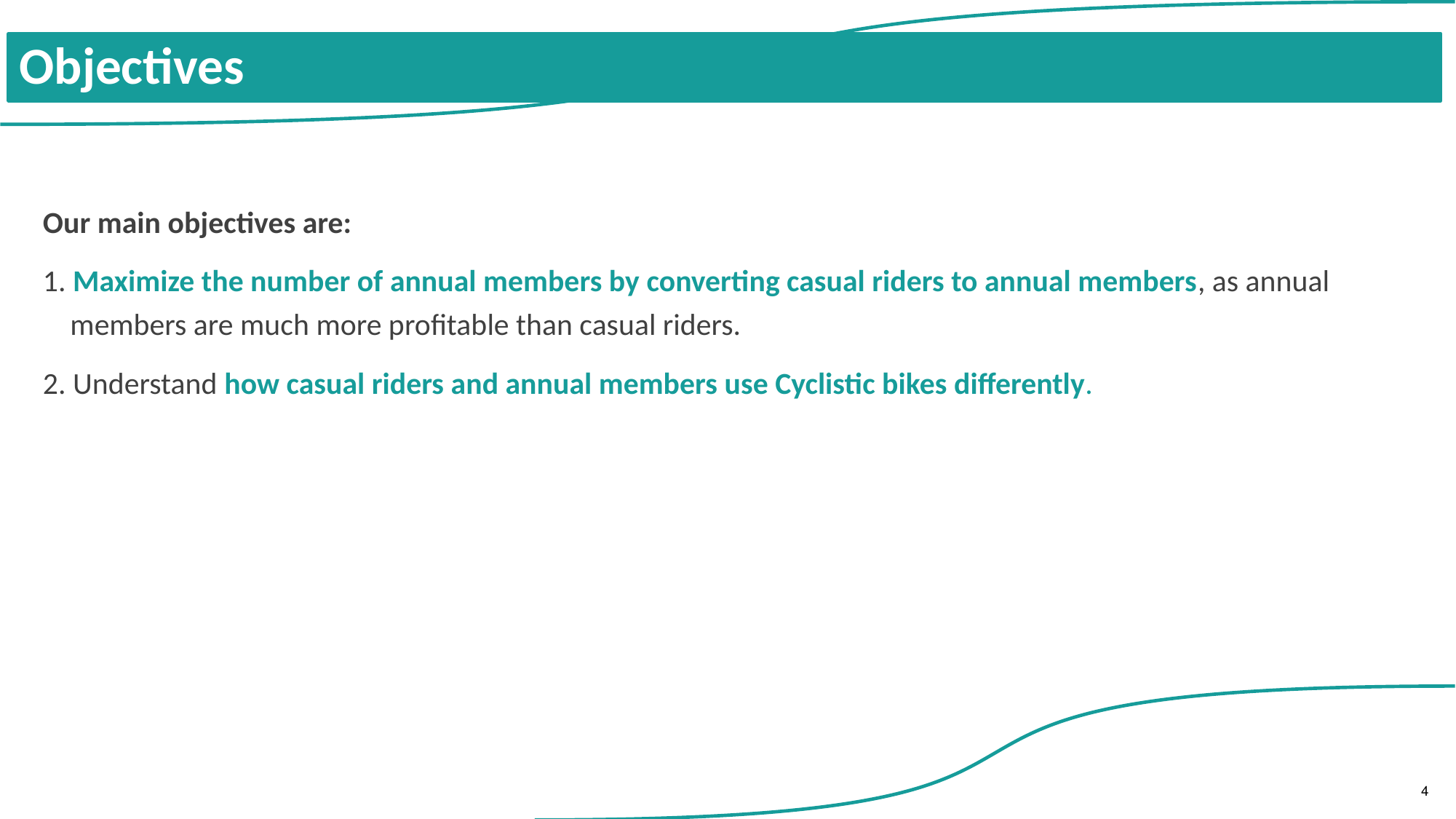

# Objectives
Our main objectives are:
1. Maximize the number of annual members by converting casual riders to annual members, as annual members are much more profitable than casual riders.
2. Understand how casual riders and annual members use Cyclistic bikes differently.

4